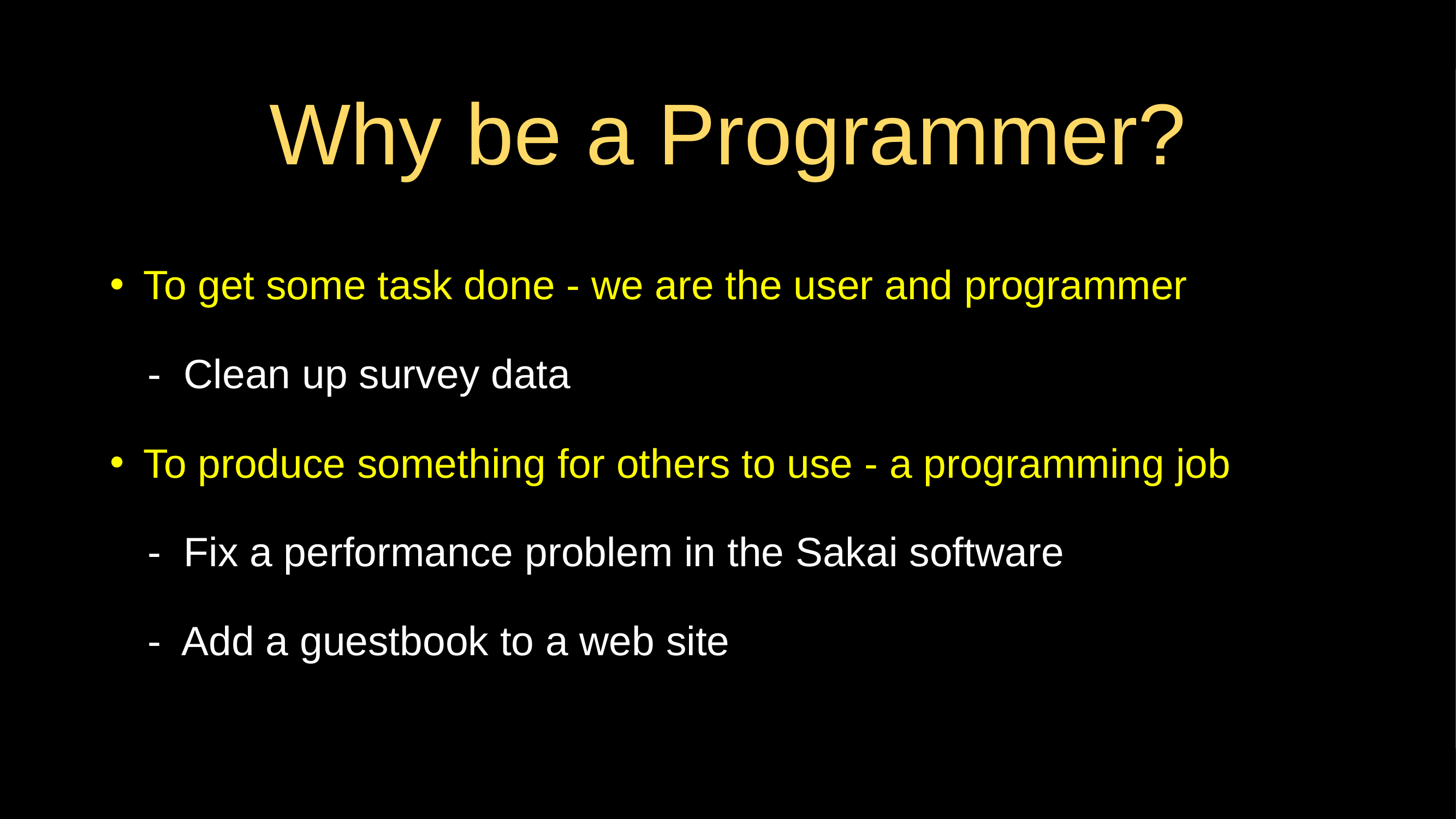

# Why be a Programmer?
To get some task done - we are the user and programmer
 -  Clean up survey data
To produce something for others to use - a programming job
 -  Fix a performance problem in the Sakai software
 -  Add a guestbook to a web site